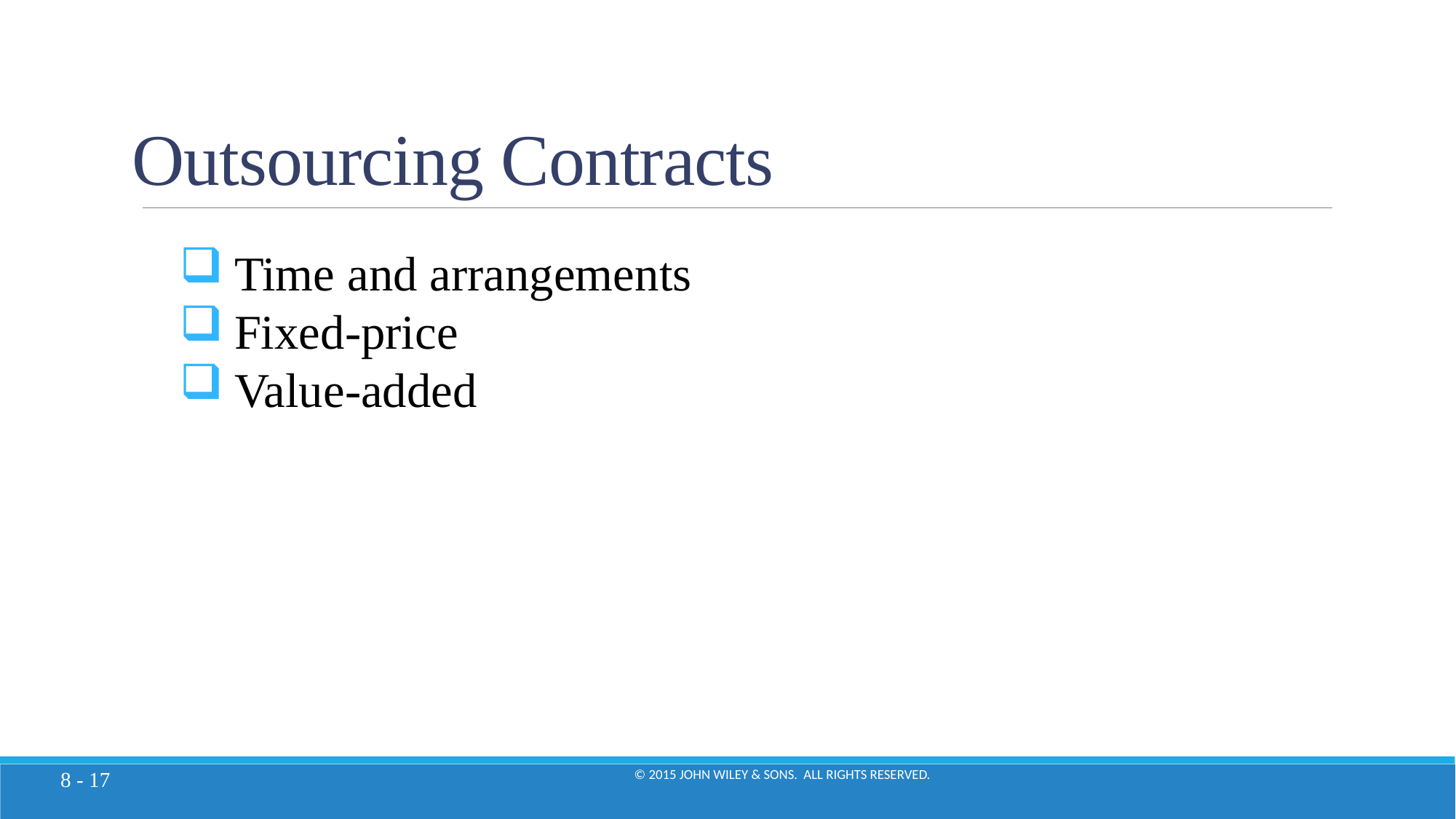

# Outsourcing Contracts
Time and arrangements
Fixed-price
Value-added

© 2015 John Wiley & Sons.  All Rights Reserved.
8 - 17